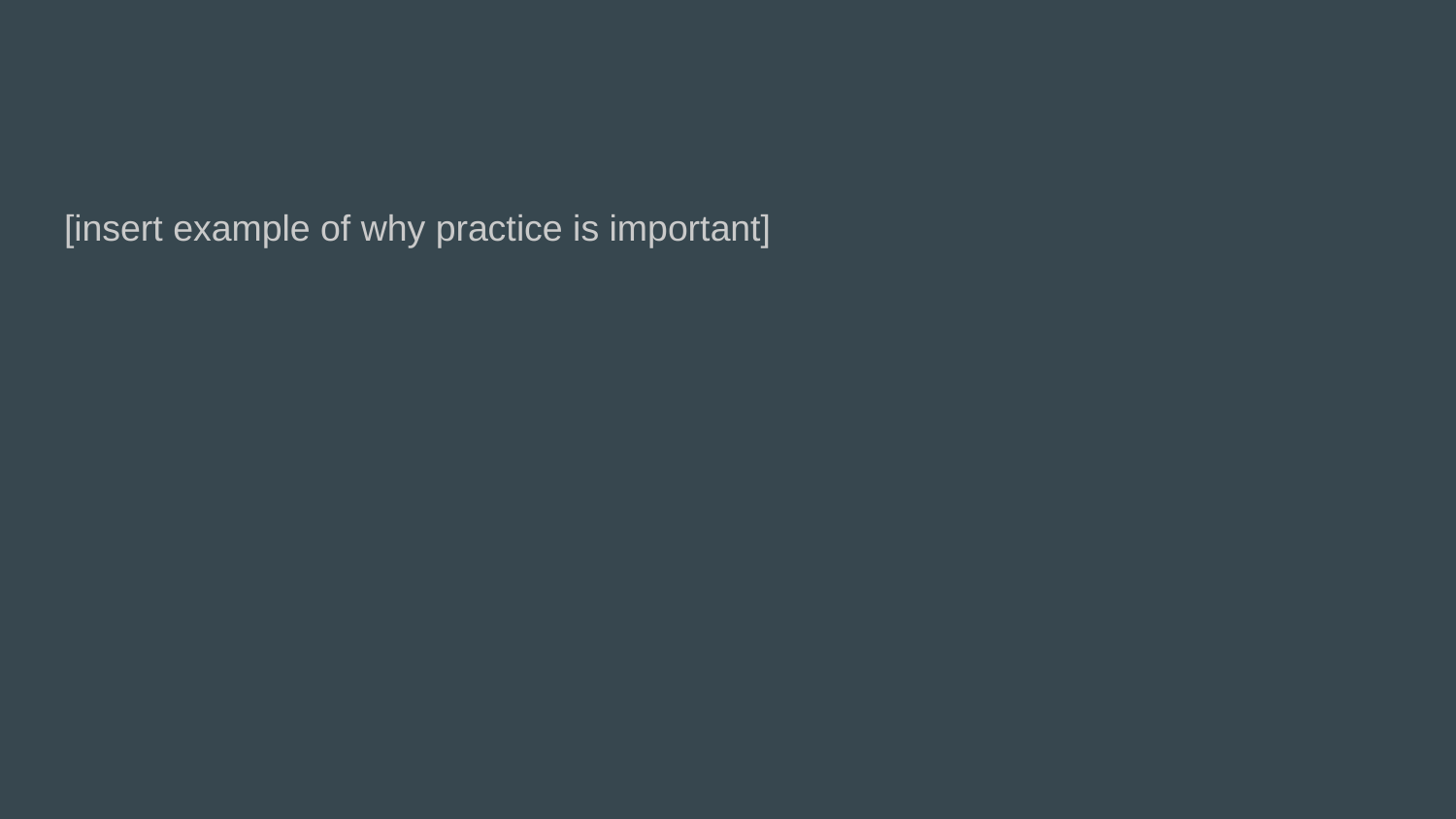

#
[insert example of why practice is important]